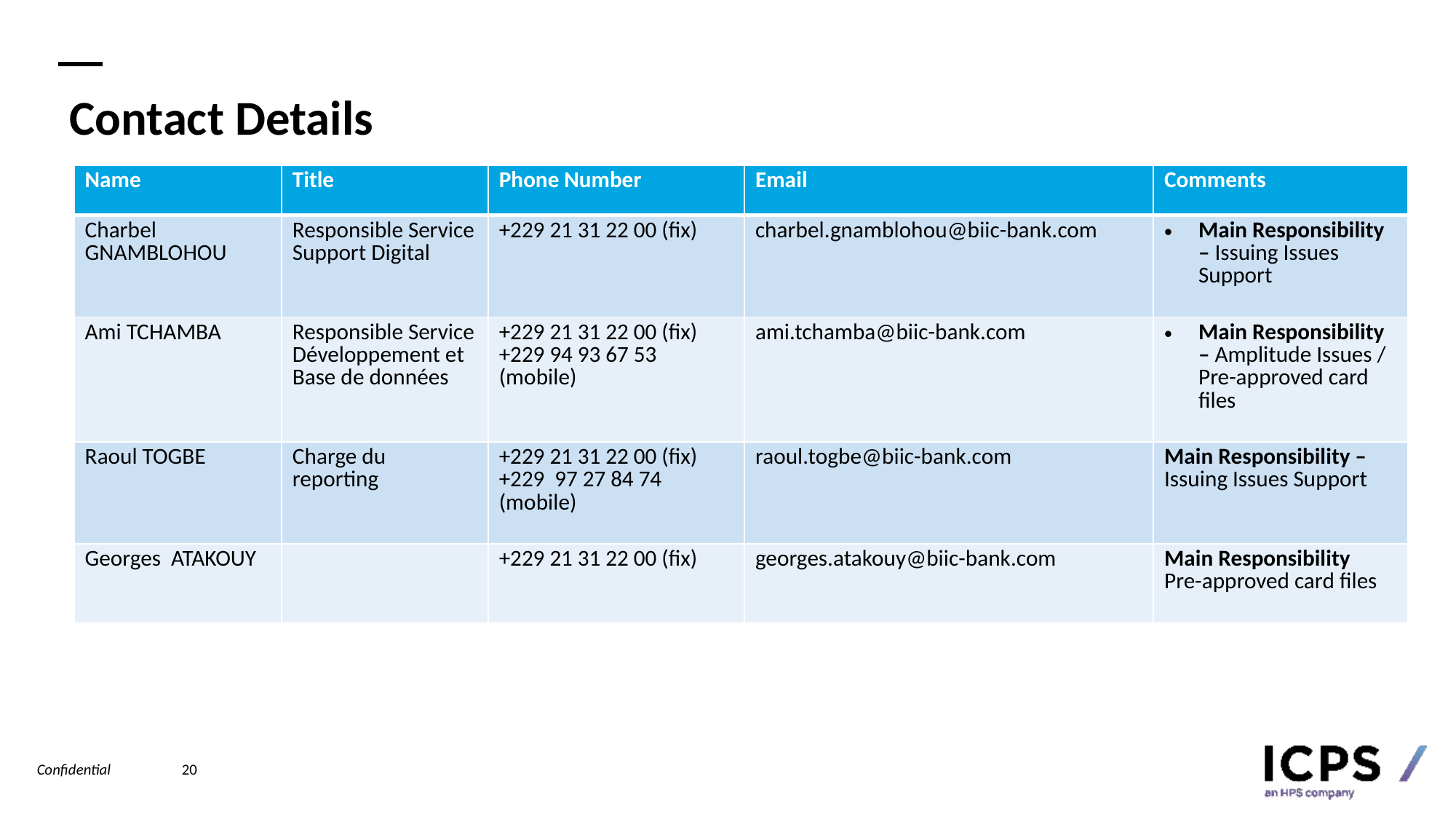

# Contact Details
| Name | Title | Phone Number | Email | Comments |
| --- | --- | --- | --- | --- |
| Charbel GNAMBLOHOU | Responsible Service Support Digital | +229 21 31 22 00 (fix) | charbel.gnamblohou@biic-bank.com | Main Responsibility – Issuing Issues Support |
| Ami TCHAMBA | Responsible Service Développement et Base de données | +229 21 31 22 00 (fix) +229 94 93 67 53 (mobile) | ami.tchamba@biic-bank.com | Main Responsibility – Amplitude Issues / Pre-approved card files |
| Raoul TOGBE | Charge du reporting | +229 21 31 22 00 (fix) +229 97 27 84 74 (mobile) | raoul.togbe@biic-bank.com | Main Responsibility – Issuing Issues Support |
| Georges ATAKOUY |  | +229 21 31 22 00 (fix) | georges.atakouy@biic-bank.com | Main Responsibility Pre-approved card files |
20
Confidential